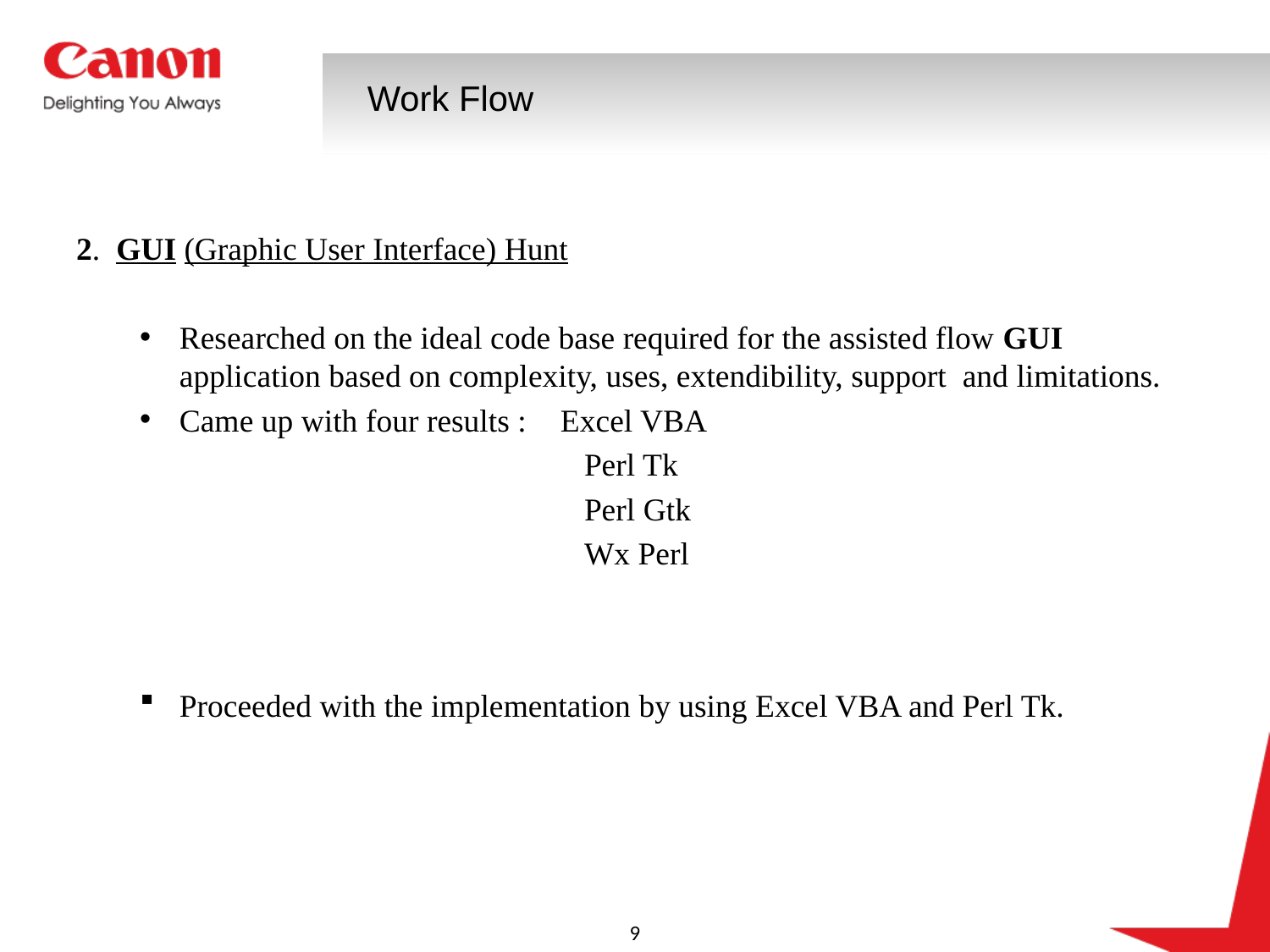

Work Flow
2.  GUI (Graphic User Interface) Hunt

Researched on the ideal code base required for the assisted flow GUI application based on complexity, uses, extendibility, support  and limitations.
Came up with four results :  	Excel VBA
Perl Tk
Perl Gtk
Wx Perl

Proceeded with the implementation by using Excel VBA and Perl Tk.